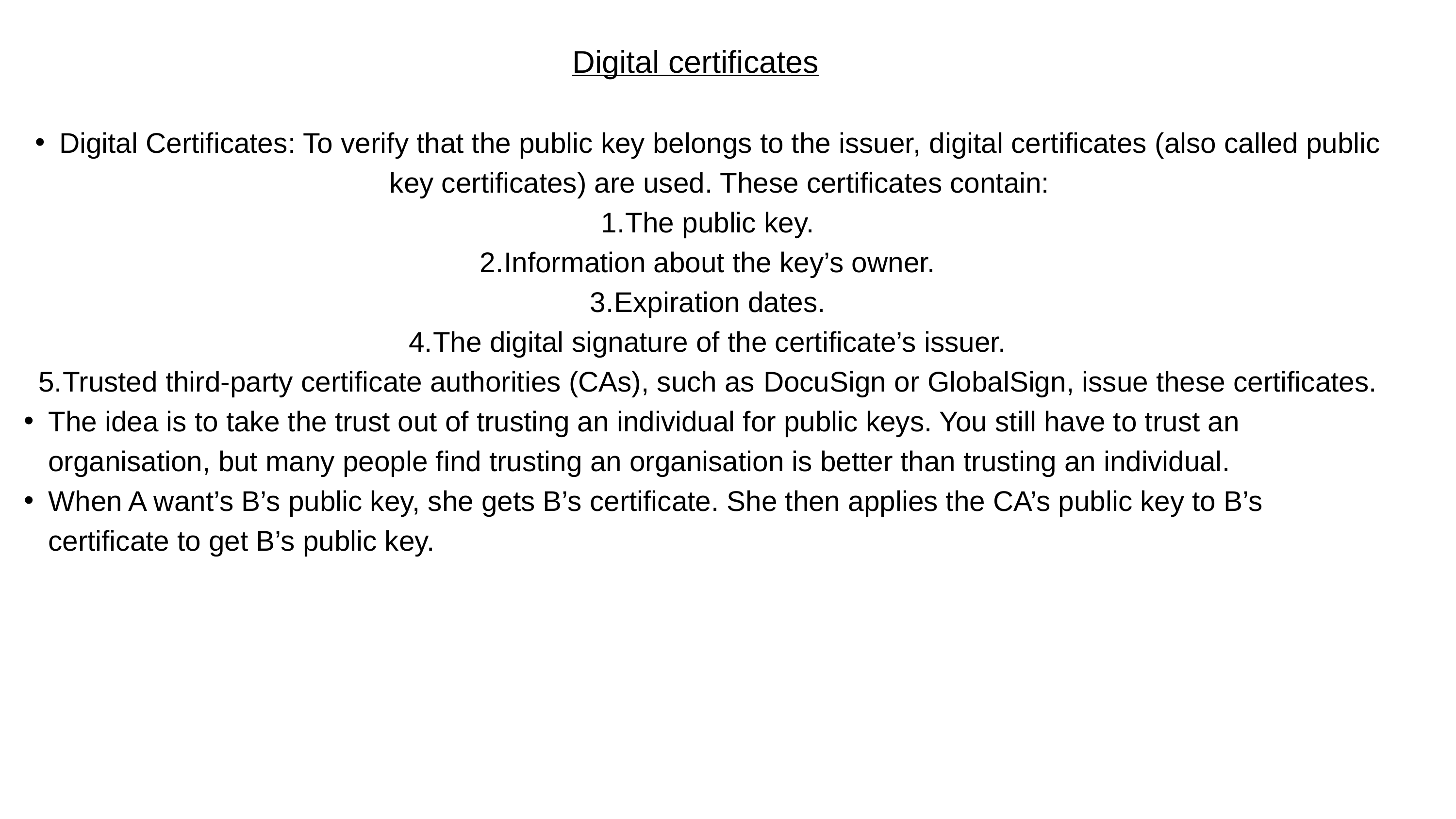

Digital certificates

Digital Certificates: To verify that the public key belongs to the issuer, digital certificates (also called public key certificates) are used. These certificates contain:
The public key.
Information about the key’s owner.
Expiration dates.
The digital signature of the certificate’s issuer.
Trusted third-party certificate authorities (CAs), such as DocuSign or GlobalSign, issue these certificates.
The idea is to take the trust out of trusting an individual for public keys. You still have to trust an organisation, but many people find trusting an organisation is better than trusting an individual.
When A want’s B’s public key, she gets B’s certificate. She then applies the CA’s public key to B’s certificate to get B’s public key.